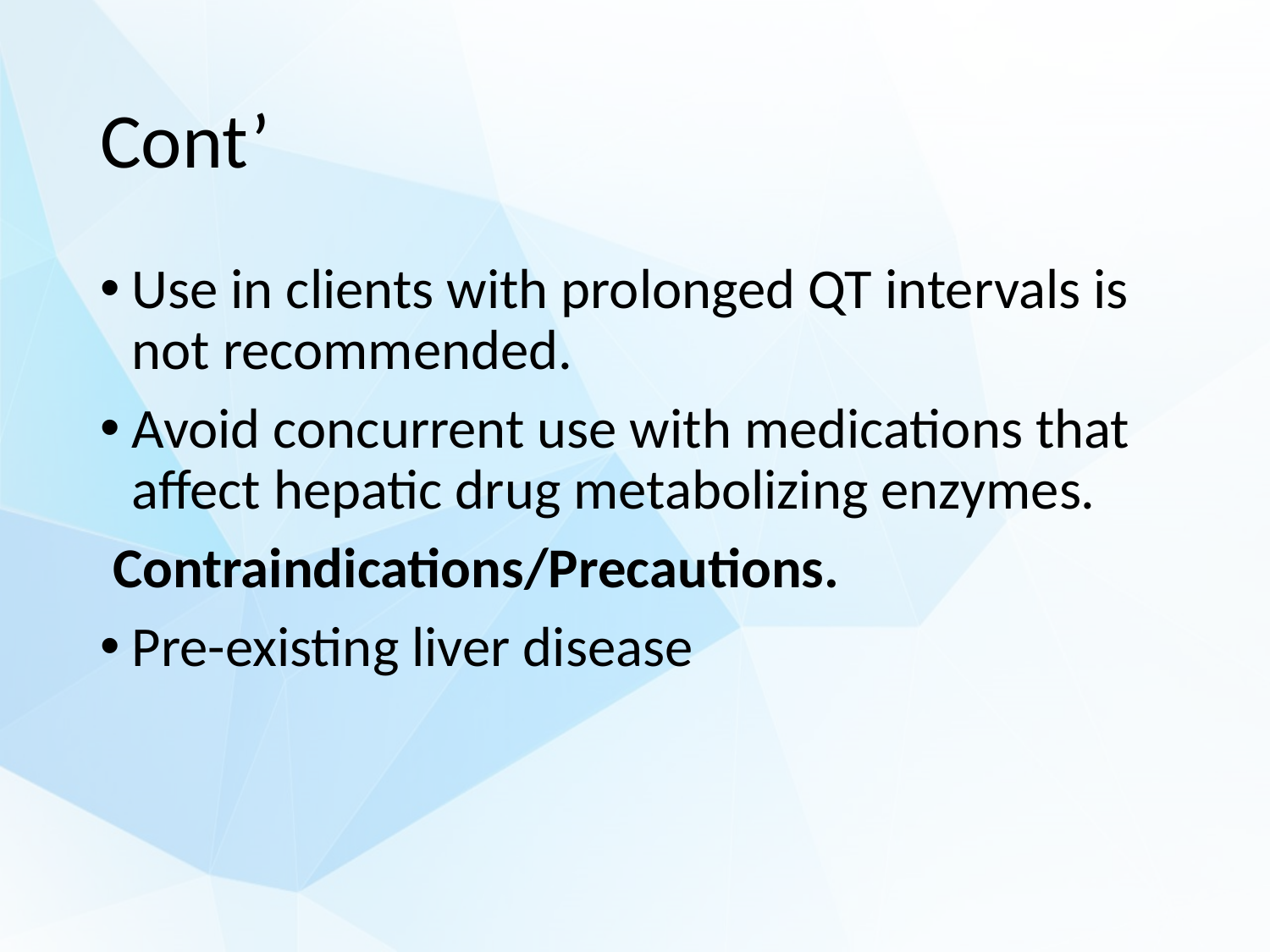

# Cont’
Use in clients with prolonged QT intervals is not recommended.
Avoid concurrent use with medications that affect hepatic drug metabolizing enzymes.
 Contraindications/Precautions.
Pre-existing liver disease